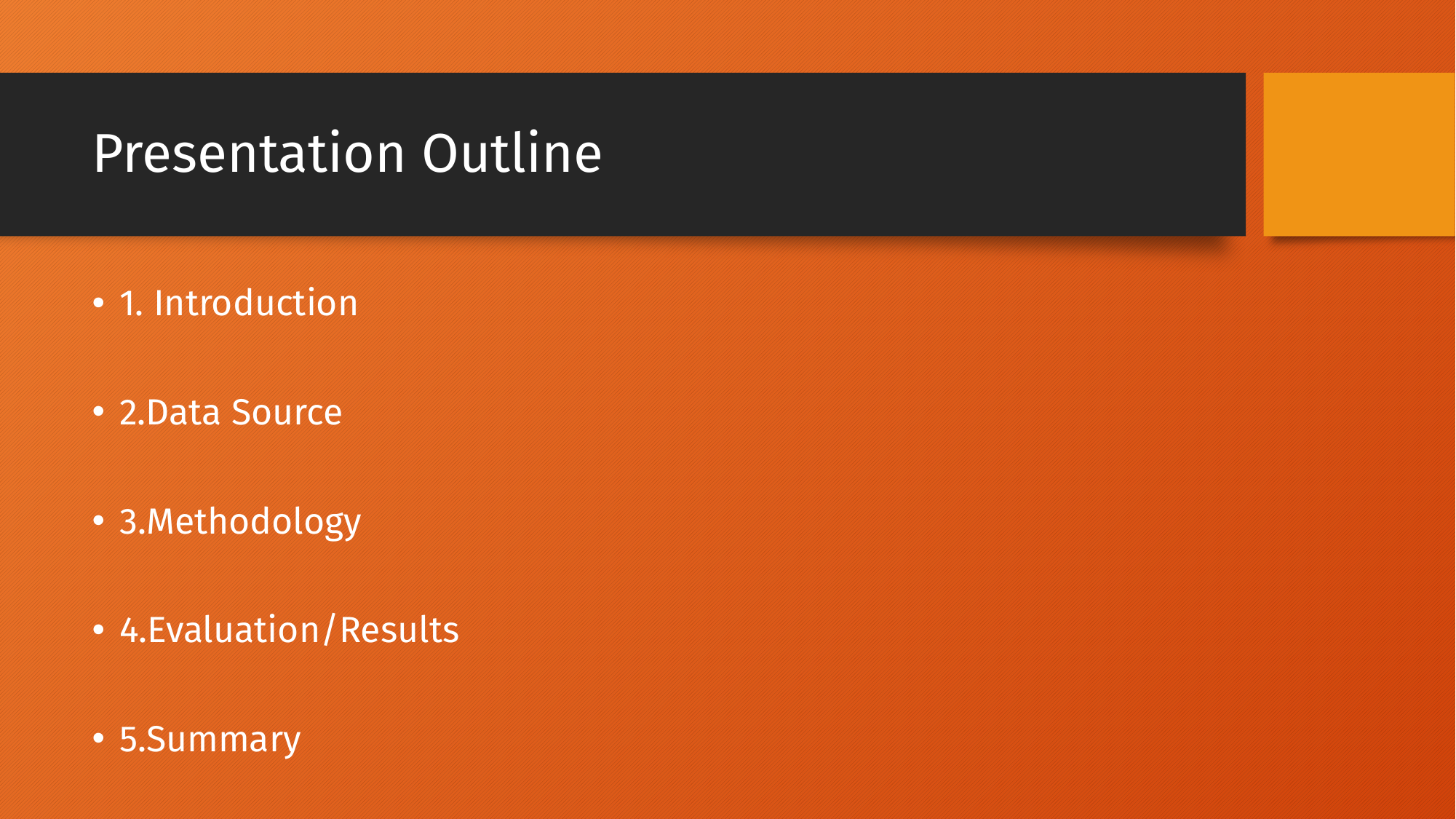

# Presentation Outline
1. Introduction

2.Data Source

3.Methodology

4.Evaluation/Results

5.Summary